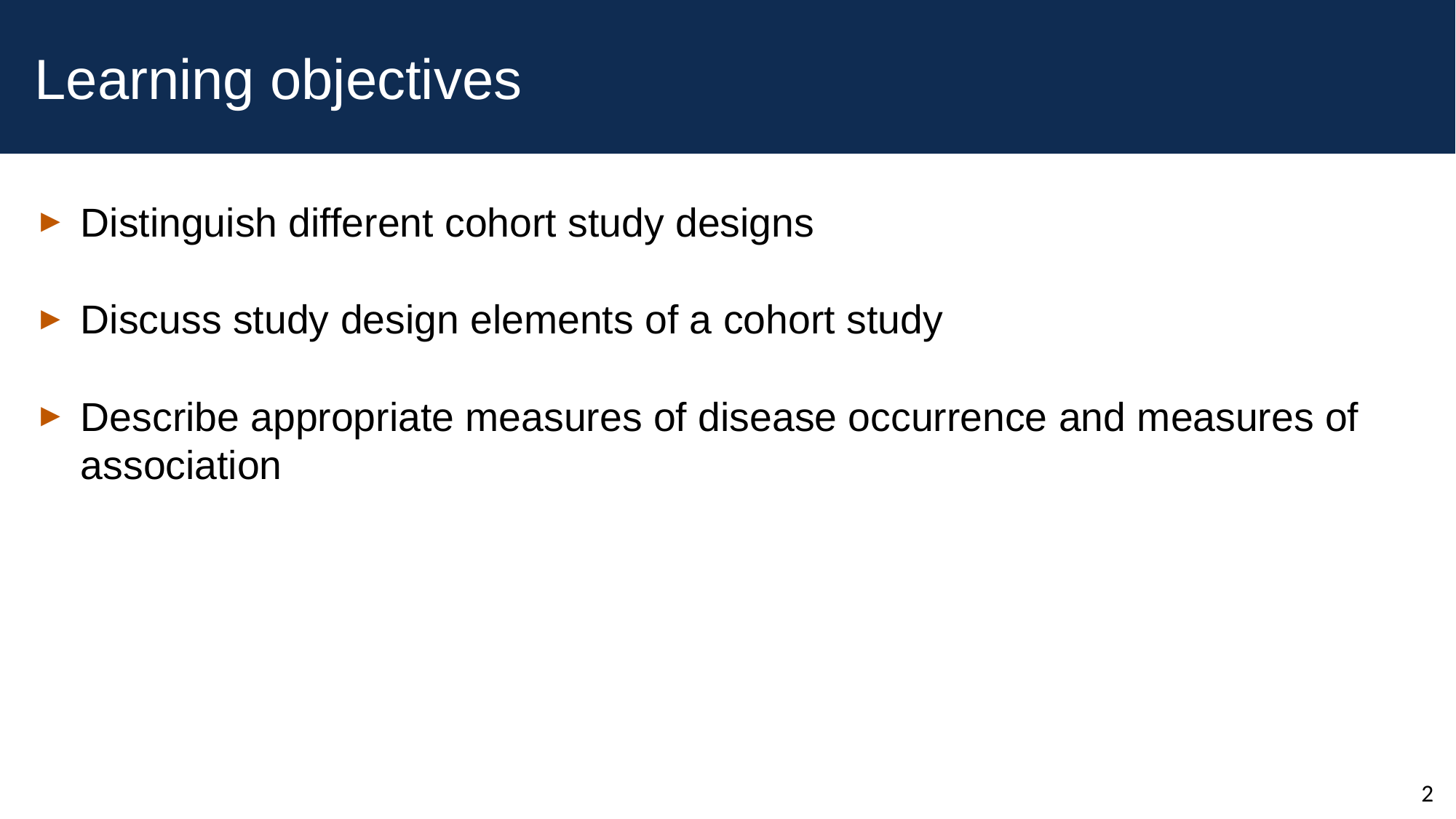

# Learning objectives
Distinguish different cohort study designs
Discuss study design elements of a cohort study
Describe appropriate measures of disease occurrence and measures of association